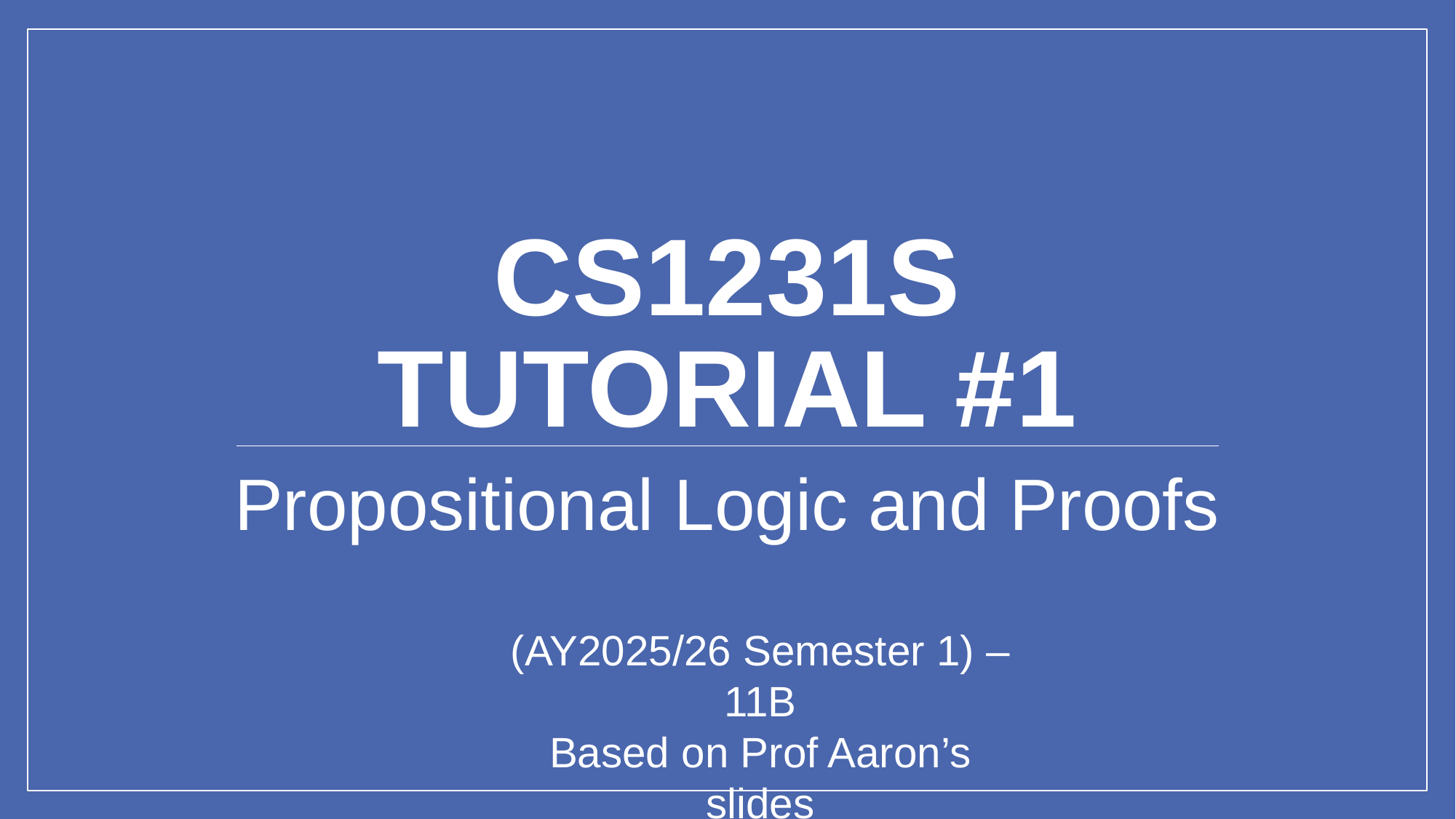

# CS1231S Tutorial #1
Propositional Logic and Proofs
(AY2025/26 Semester 1) – 11B
Based on Prof Aaron’s slides